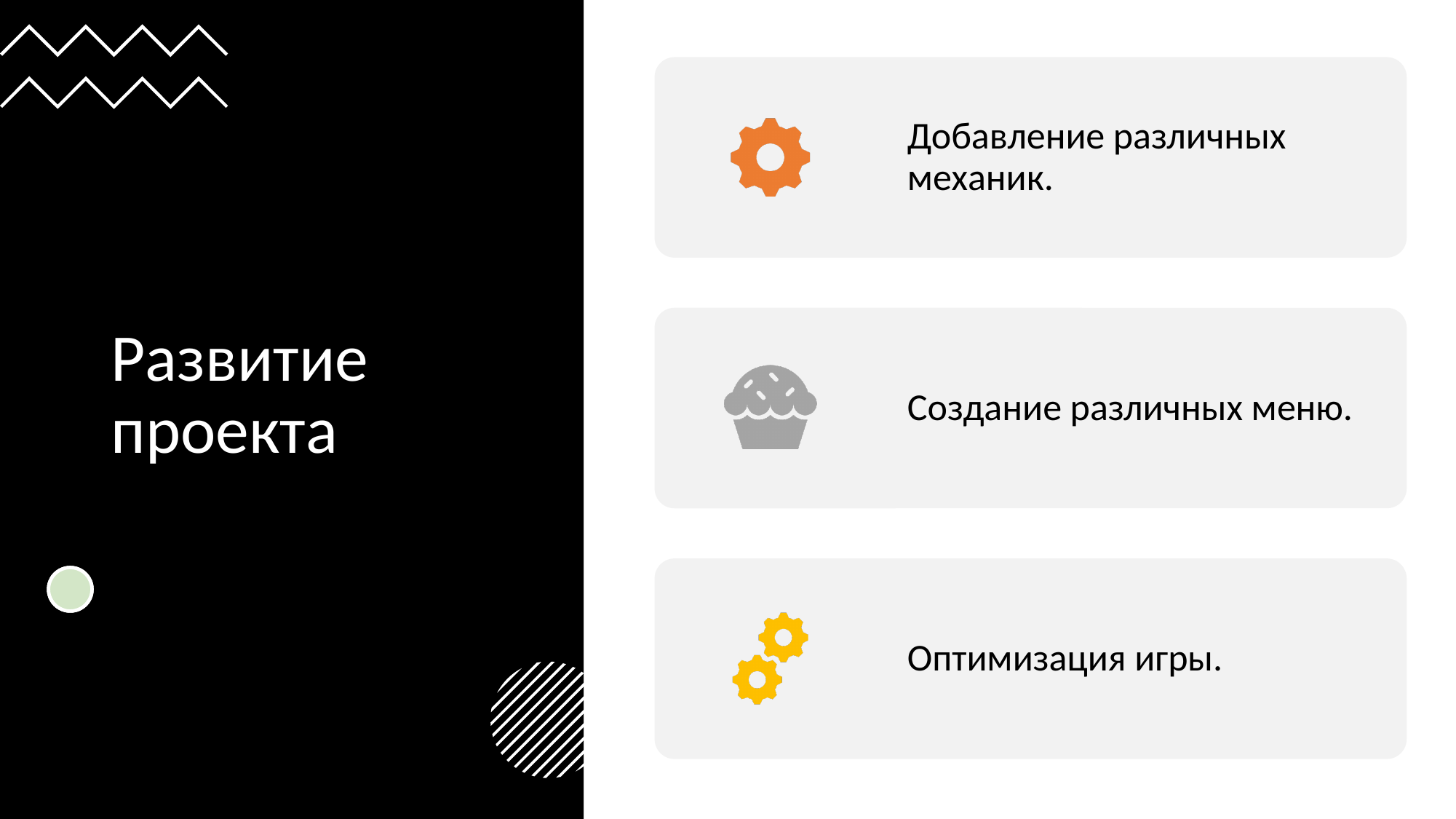

Добавление различных механик.
Создание различных меню.
Оптимизация игры.
# Развитие проекта